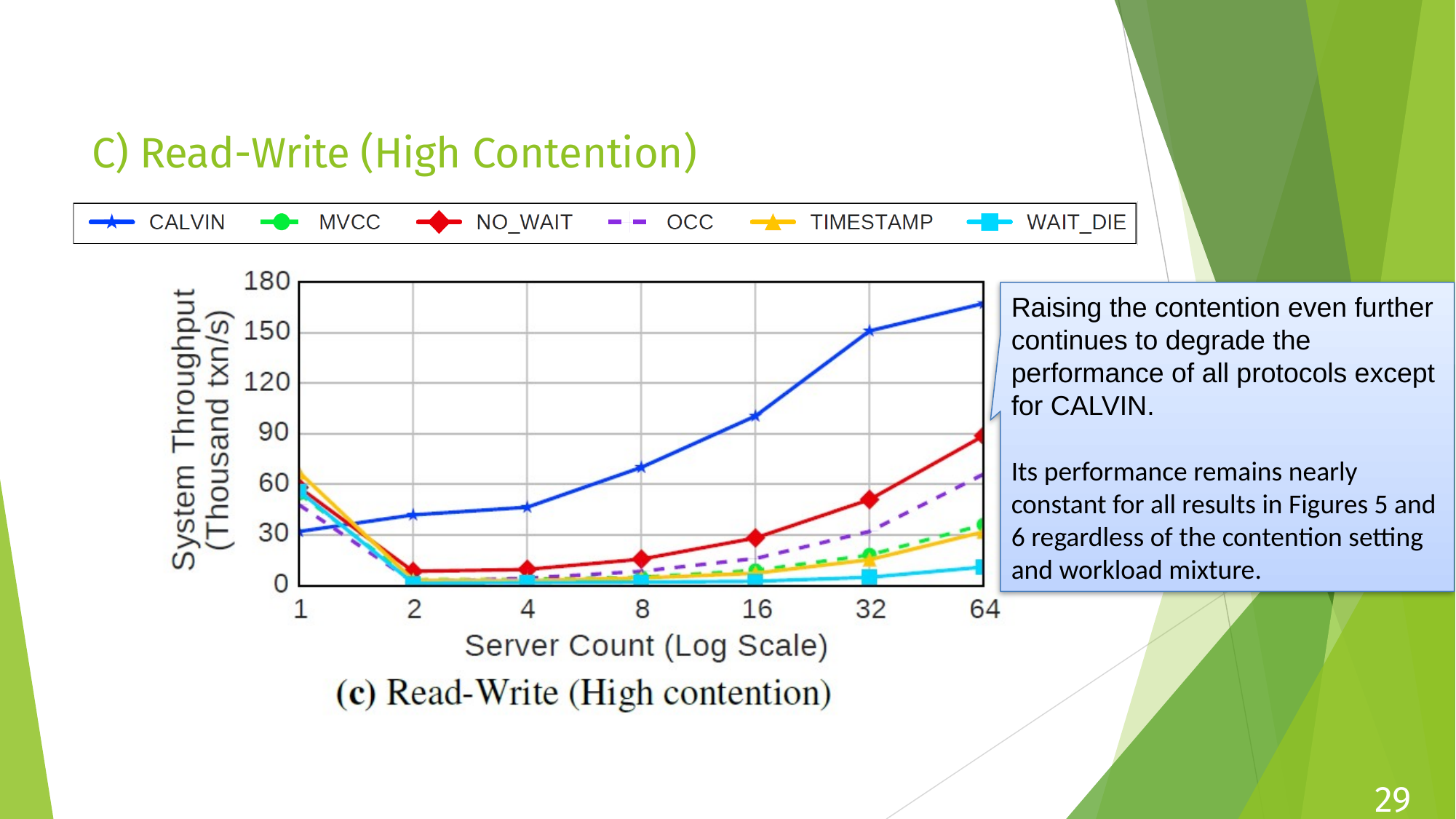

# C) Read-Write (High Contention)

Raising the contention even further
continues to degrade the performance of all protocols except for CALVIN.

Its performance remains nearly constant for all results in Figures 5 and 6 regardless of the contention setting and workload mixture.

29